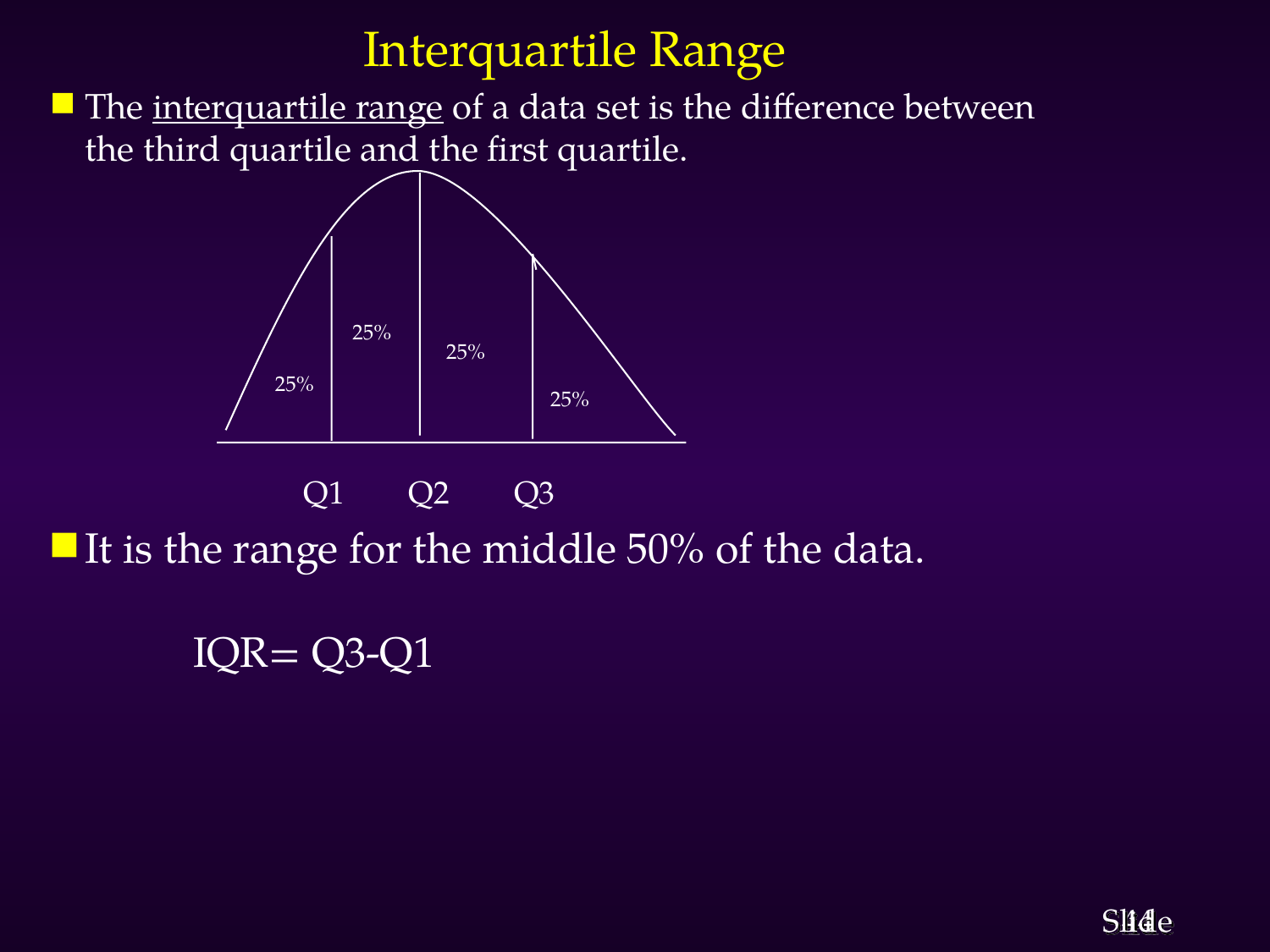

# Interquartile Range
The interquartile range of a data set is the difference between the third quartile and the first quartile.

25%
25%
25%
25%

               Q1        Q2        Q3
It is the range for the middle 50% of the data.
IQR= Q3-Q1